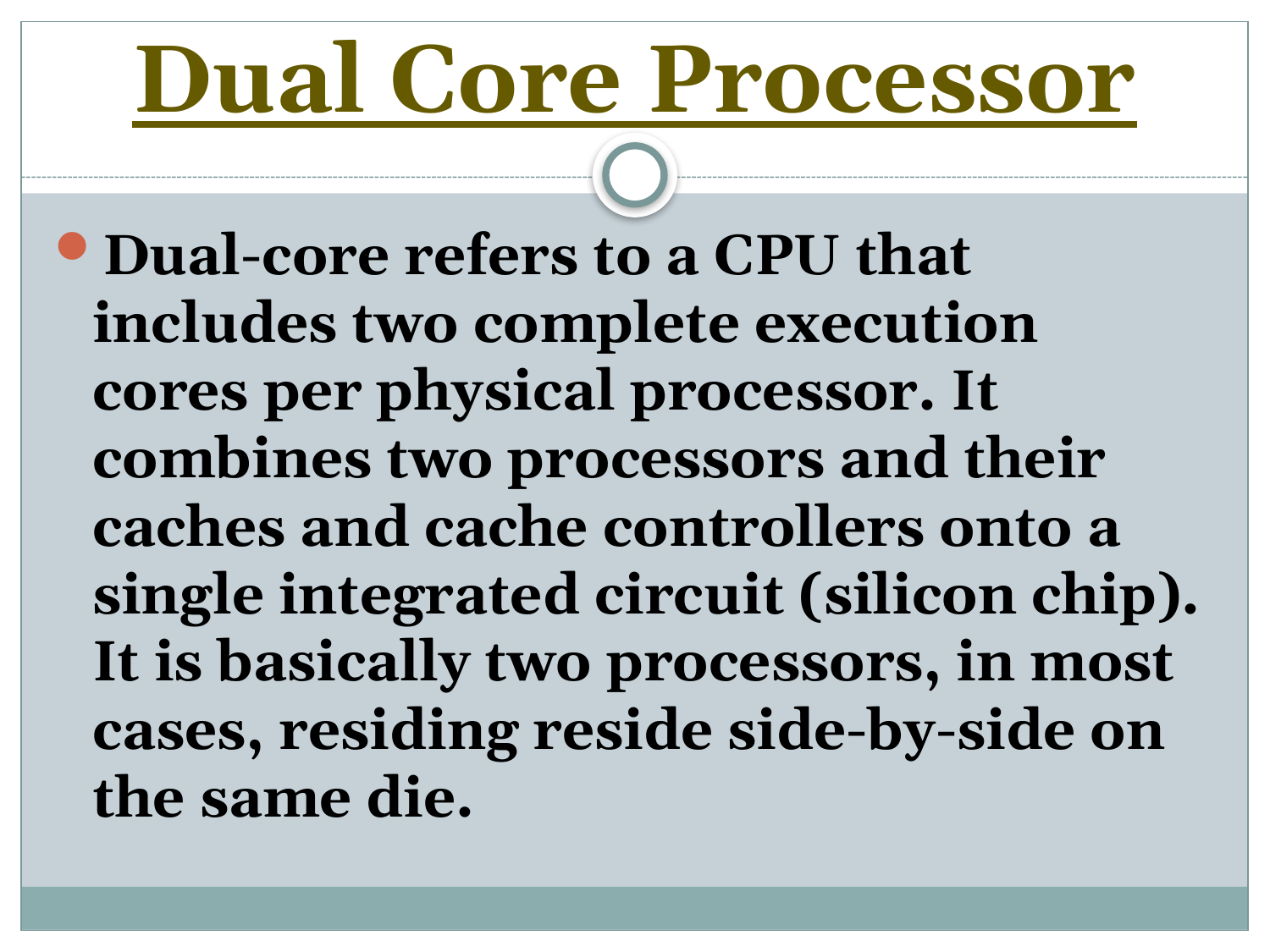

# Dual Core Processor
Dual-core refers to a CPU that includes two complete execution cores per physical processor. It combines two processors and their caches and cache controllers onto a single integrated circuit (silicon chip). It is basically two processors, in most cases, residing reside side-by-side on the same die.